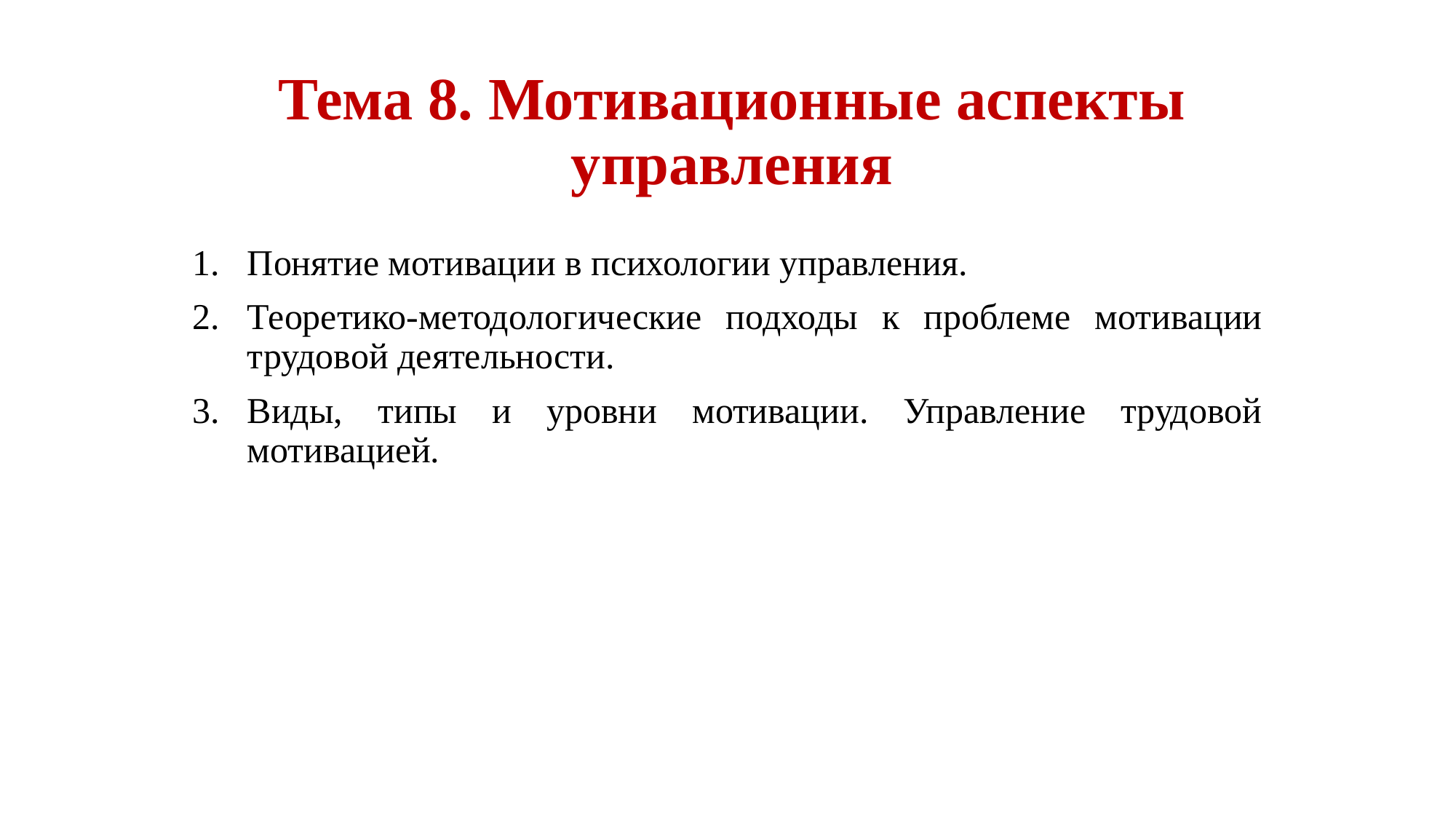

# Тема 8. Мотивационные аспекты управления
Понятие мотивации в психологии управления.
Теоретико-методологические подходы к проблеме мотивации трудовой деятельности.
Виды, типы и уровни мотивации. Управление трудовой мотивацией.